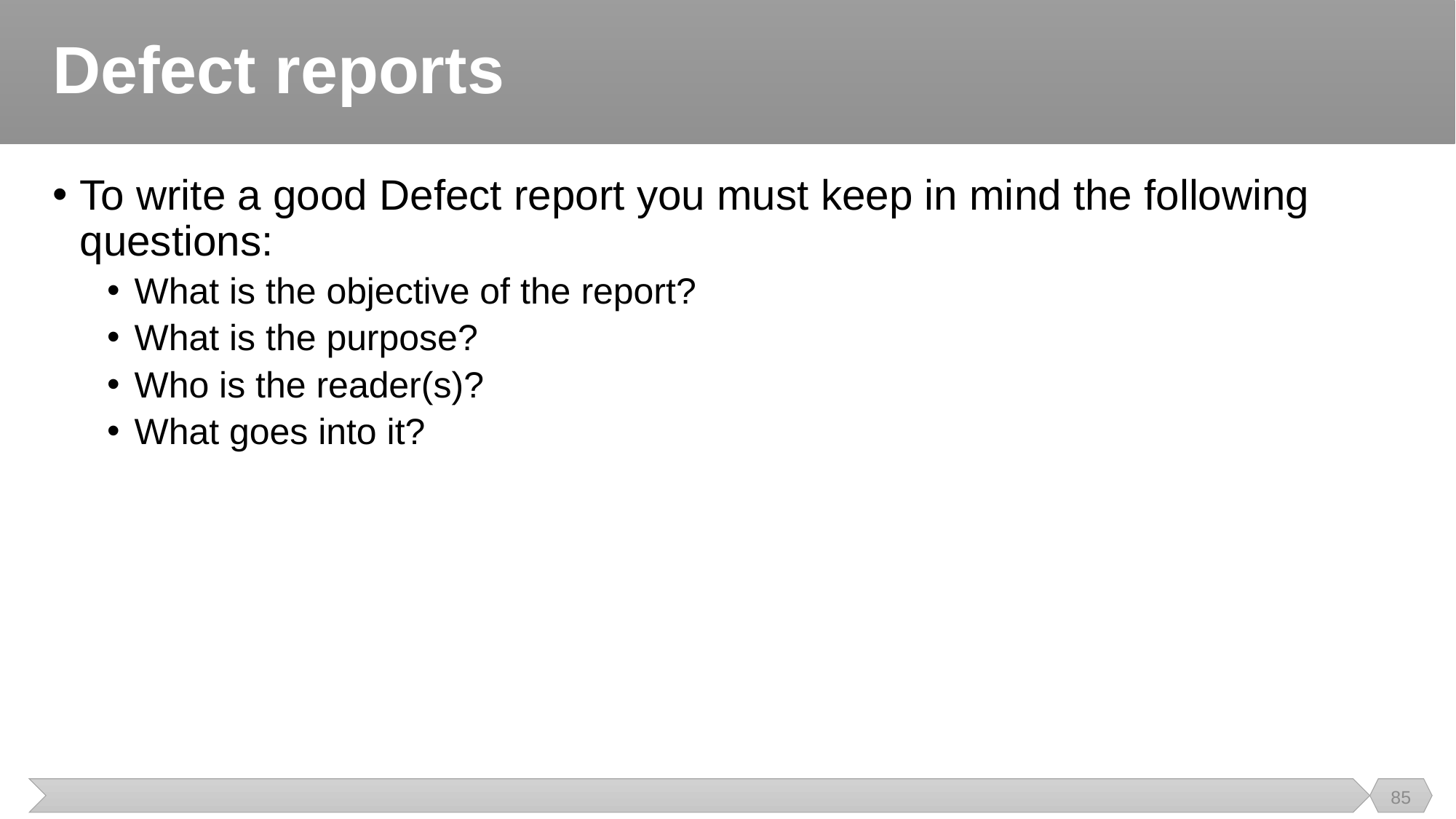

# Defect reports
To write a good Defect report you must keep in mind the following questions:
What is the objective of the report?
What is the purpose?
Who is the reader(s)?
What goes into it?
85